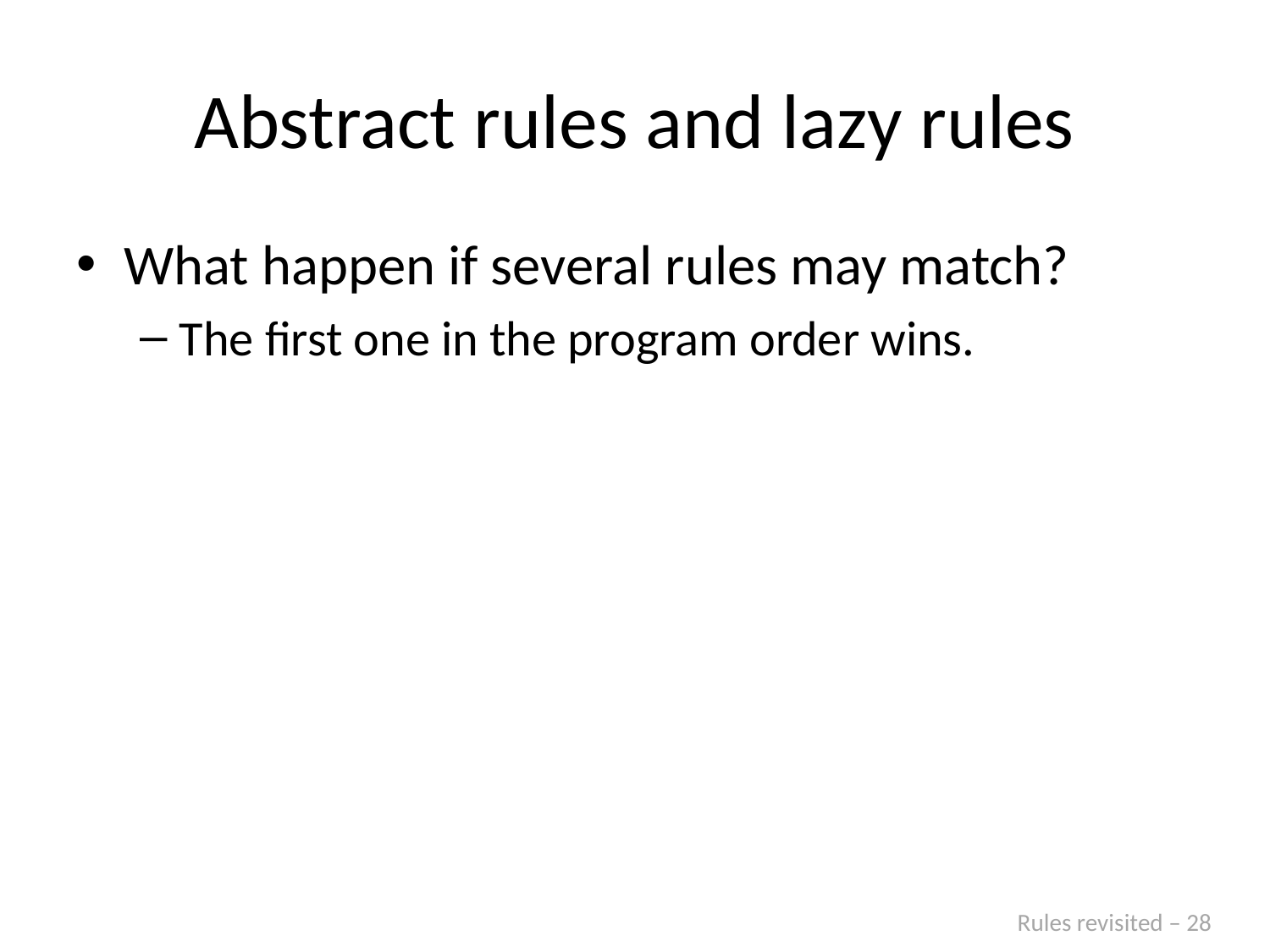

# Abstract rules and lazy rules
What happen if several rules may match?
The first one in the program order wins.
Rules revisited – 28